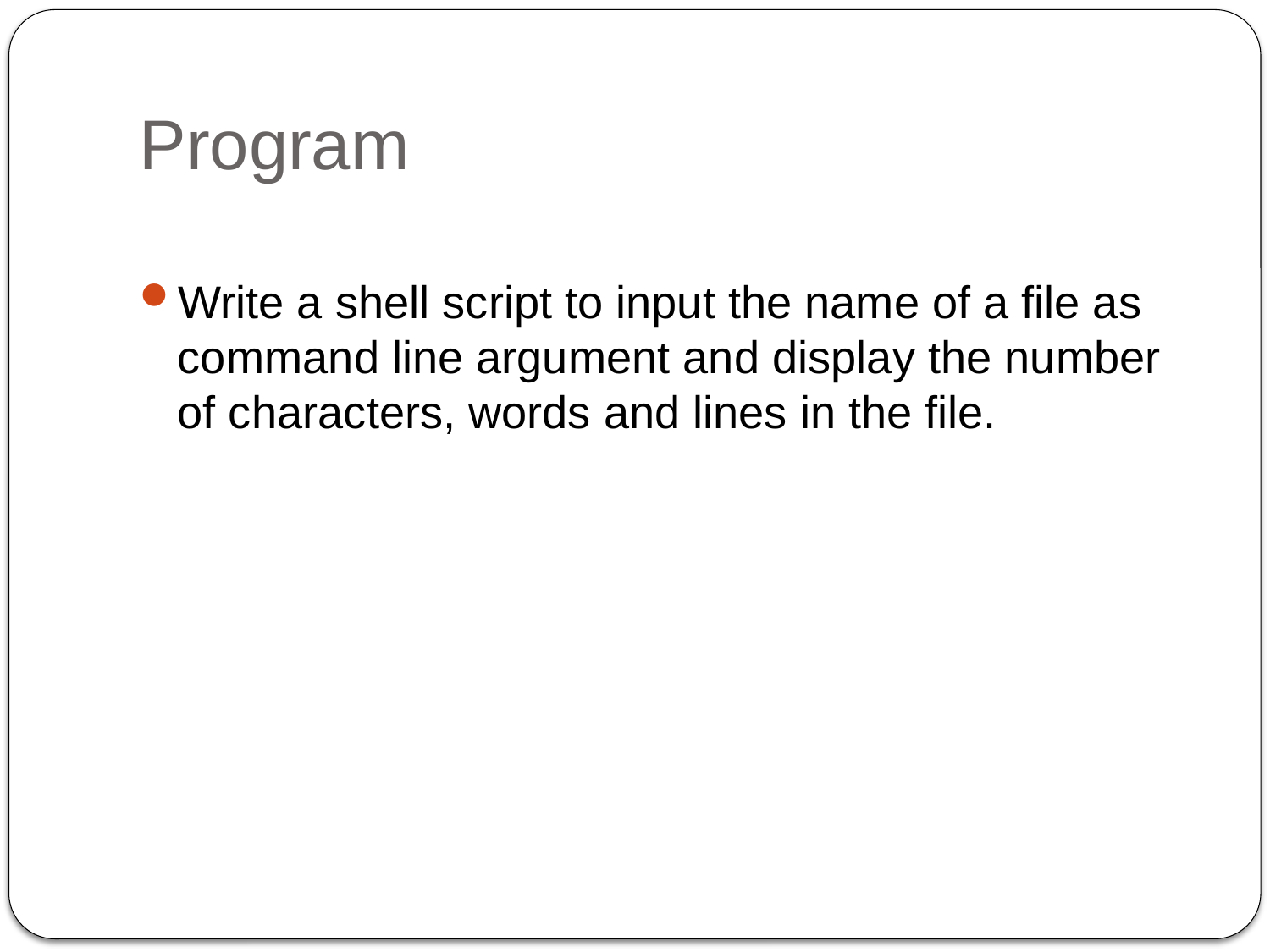

# Program

Write a shell script to input the name of a file as command line argument and display the number of characters, words and lines in the file.